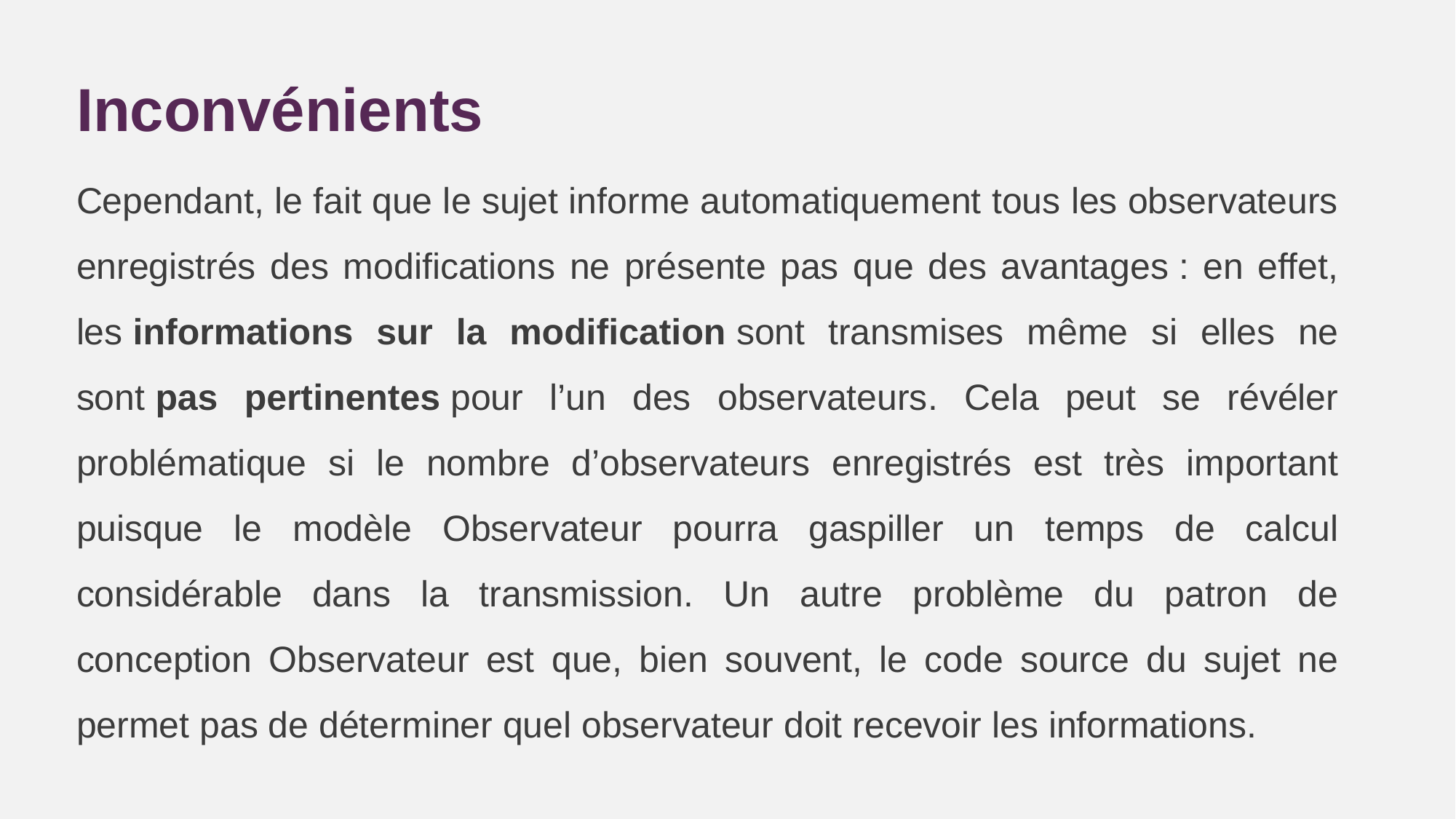

Inconvénients
Cependant, le fait que le sujet informe automatiquement tous les observateurs enregistrés des modifications ne présente pas que des avantages : en effet, les informations sur la modification sont transmises même si elles ne sont pas pertinentes pour l’un des observateurs. Cela peut se révéler problématique si le nombre d’observateurs enregistrés est très important puisque le modèle Observateur pourra gaspiller un temps de calcul considérable dans la transmission. Un autre problème du patron de conception Observateur est que, bien souvent, le code source du sujet ne permet pas de déterminer quel observateur doit recevoir les informations.